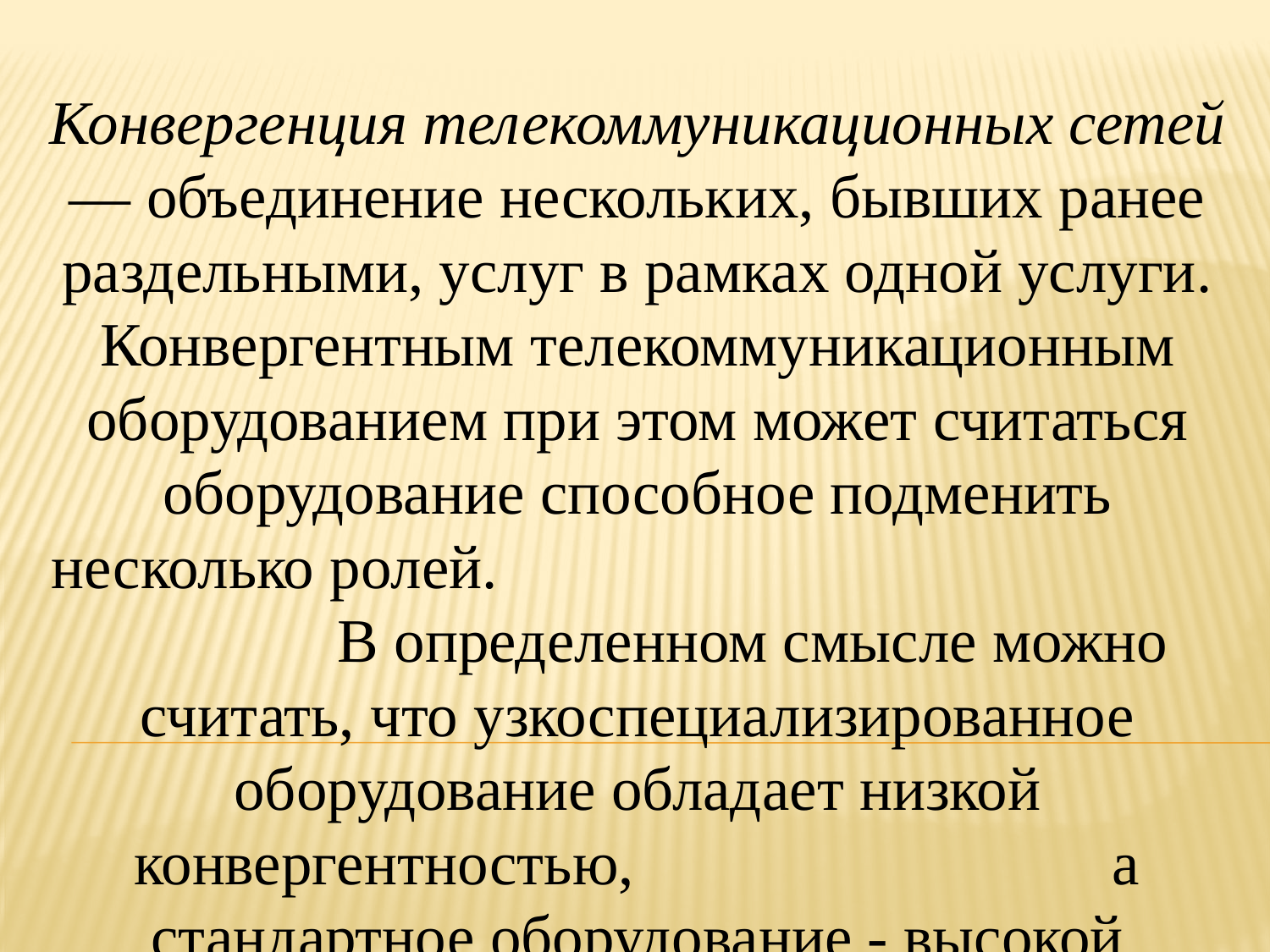

Конвергенция телекоммуникационных сетей — объединение нескольких, бывших ранее раздельными, услуг в рамках одной услуги.
Конвергентным телекоммуникационным оборудованием при этом может считаться оборудование способное подменить несколько ролей.                                                               В определенном смысле можно считать, что узкоспециализированное оборудование обладает низкой конвергентностью,                               а стандартное оборудование - высокой